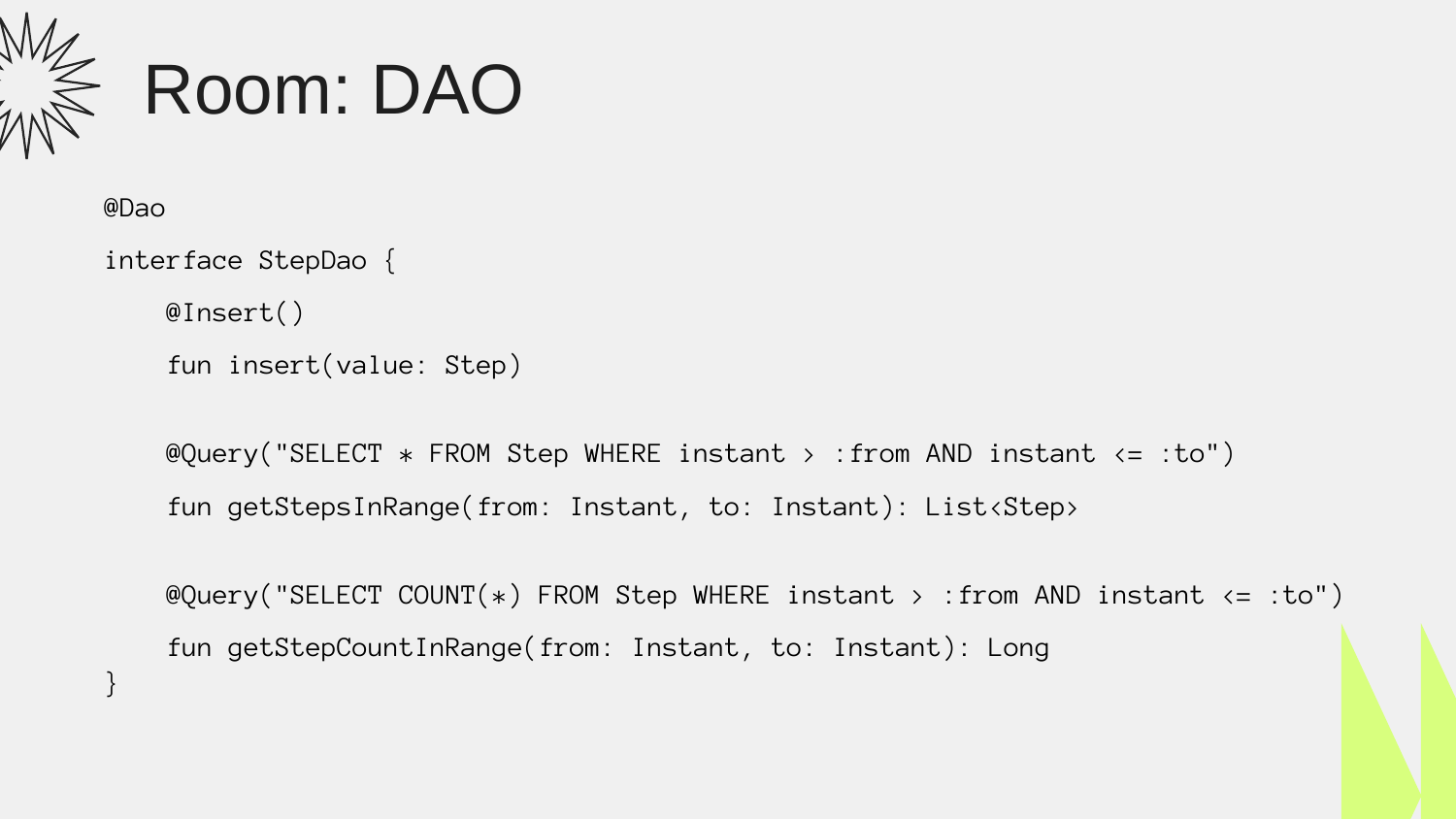

Room: DAO
@Dao
interface StepDao {
    @Insert()
    fun insert(value: Step)
    @Query("SELECT * FROM Step WHERE instant > :from AND instant <= :to")
    fun getStepsInRange(from: Instant, to: Instant): List<Step>
    @Query("SELECT COUNT(*) FROM Step WHERE instant > :from AND instant <= :to")
    fun getStepCountInRange(from: Instant, to: Instant): Long
}